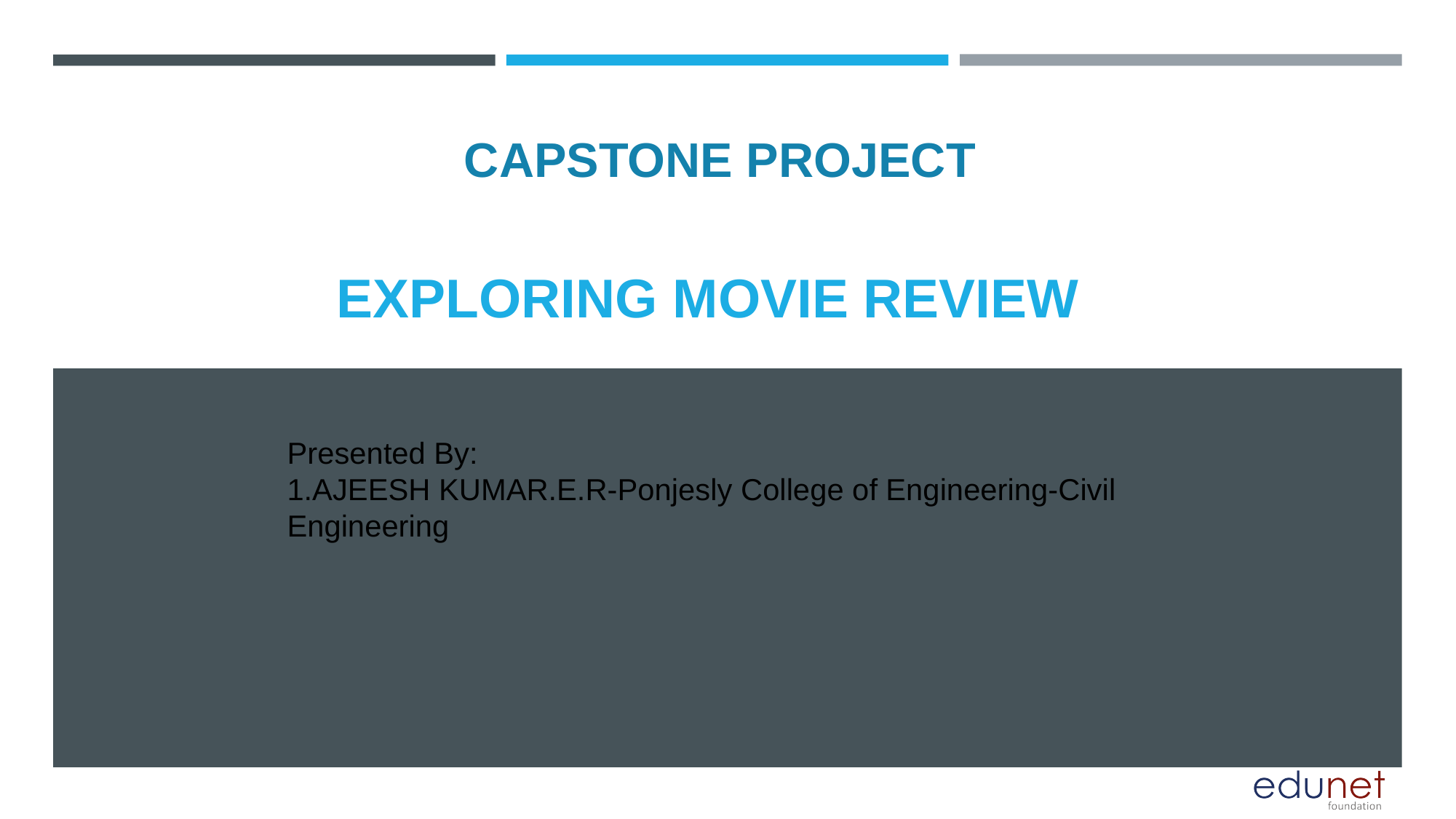

CAPSTONE PROJECT
# EXPLORING MOVIE REVIEW
Presented By:
1.AJEESH KUMAR.E.R-Ponjesly College of Engineering-Civil Engineering